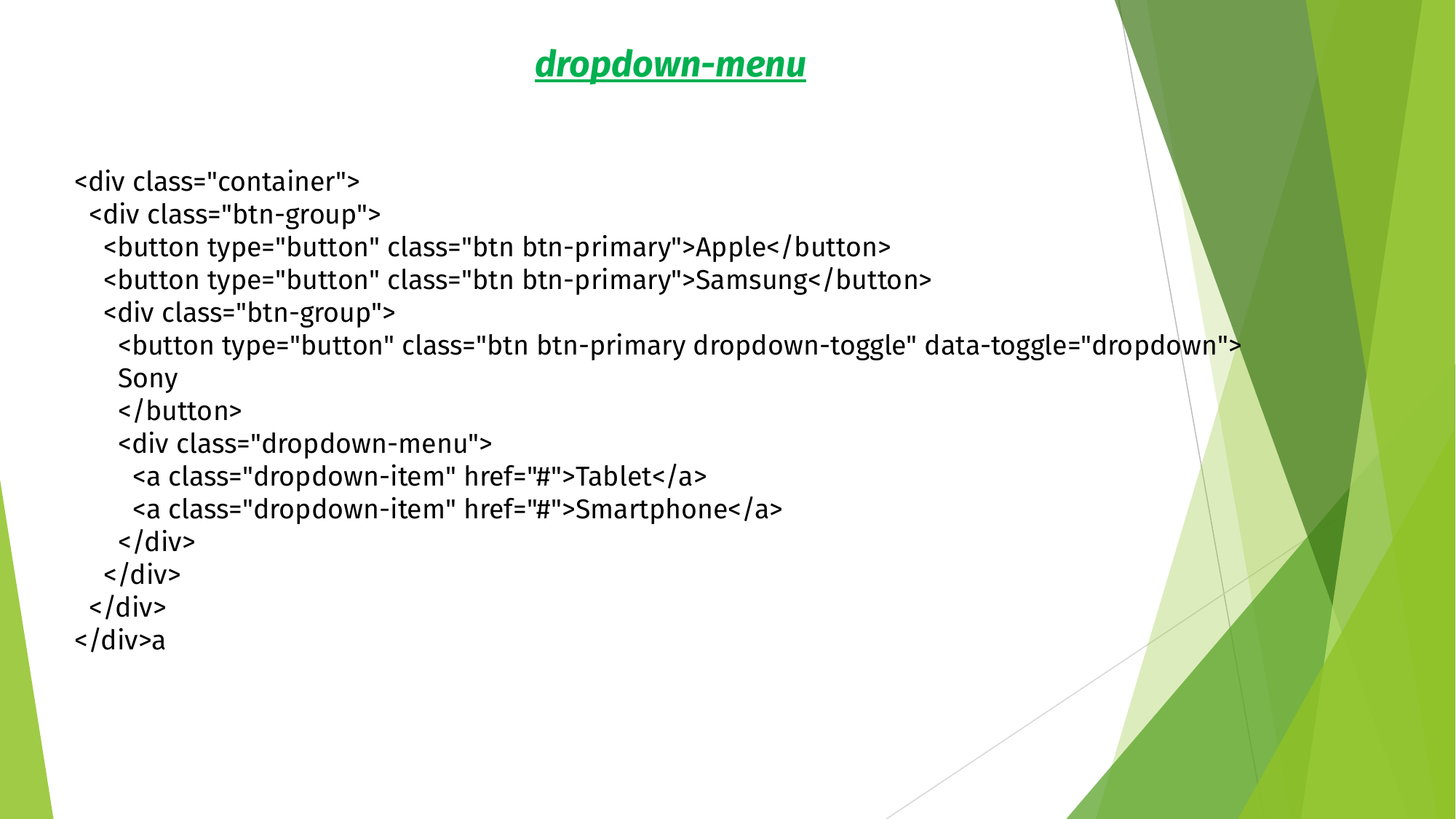

dropdown-menu
<div class="container">
  <div class="btn-group">
    <button type="button" class="btn btn-primary">Apple</button>
    <button type="button" class="btn btn-primary">Samsung</button>
    <div class="btn-group">
      <button type="button" class="btn btn-primary dropdown-toggle" data-toggle="dropdown">
      Sony
      </button>
      <div class="dropdown-menu">
        <a class="dropdown-item" href="#">Tablet</a>
        <a class="dropdown-item" href="#">Smartphone</a>
      </div>
    </div>
  </div>
</div>а